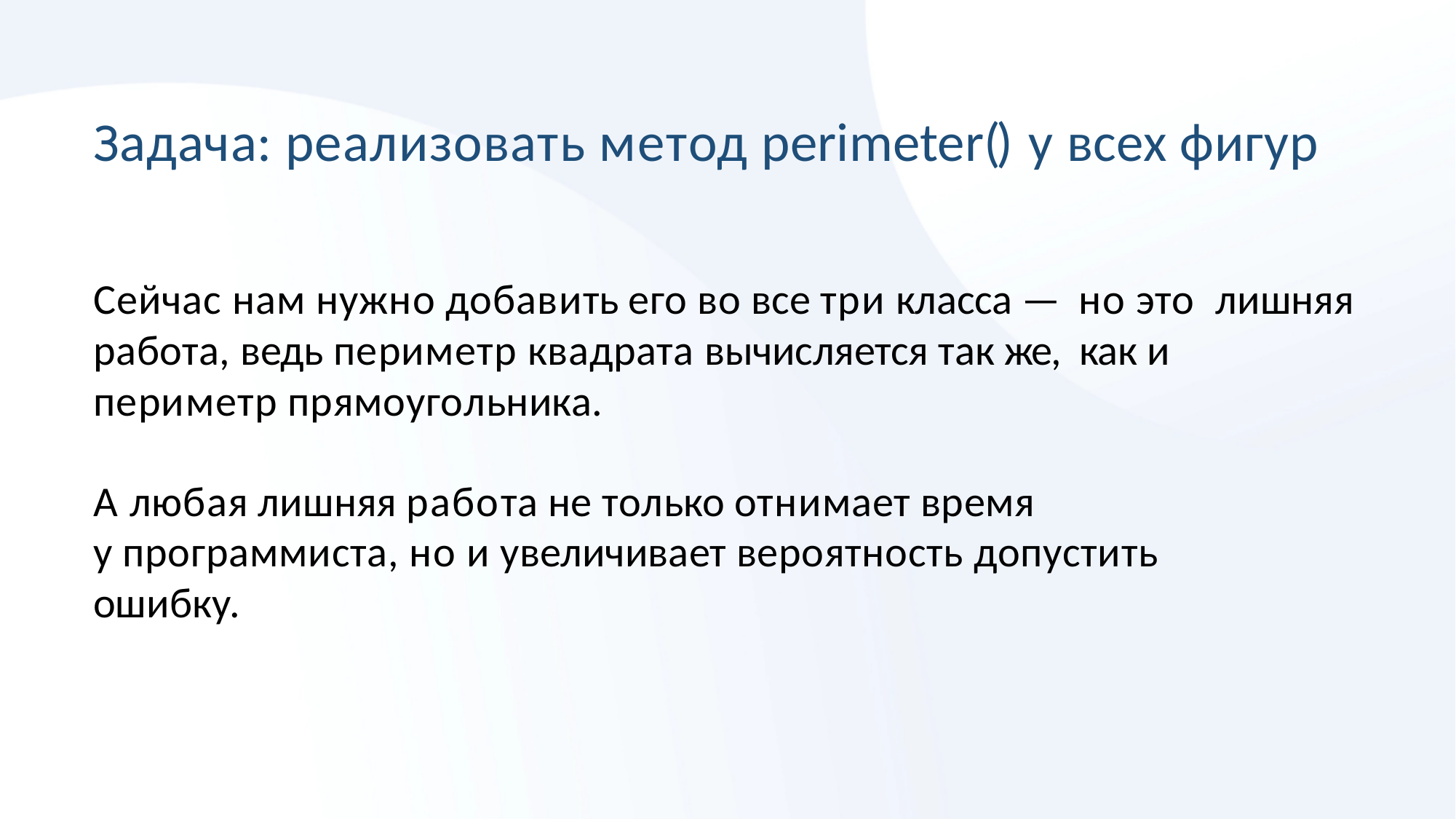

# Задача: реализовать метод perimeter()  у всех фигур
Сейчас нам нужно добавить его во все три класса — но это  лишняя работа, ведь периметр квадрата вычисляется так же,  как и периметр прямоугольника.
А любая лишняя работа не только отнимает время
у программиста, но и увеличивает вероятность допустить  ошибку.